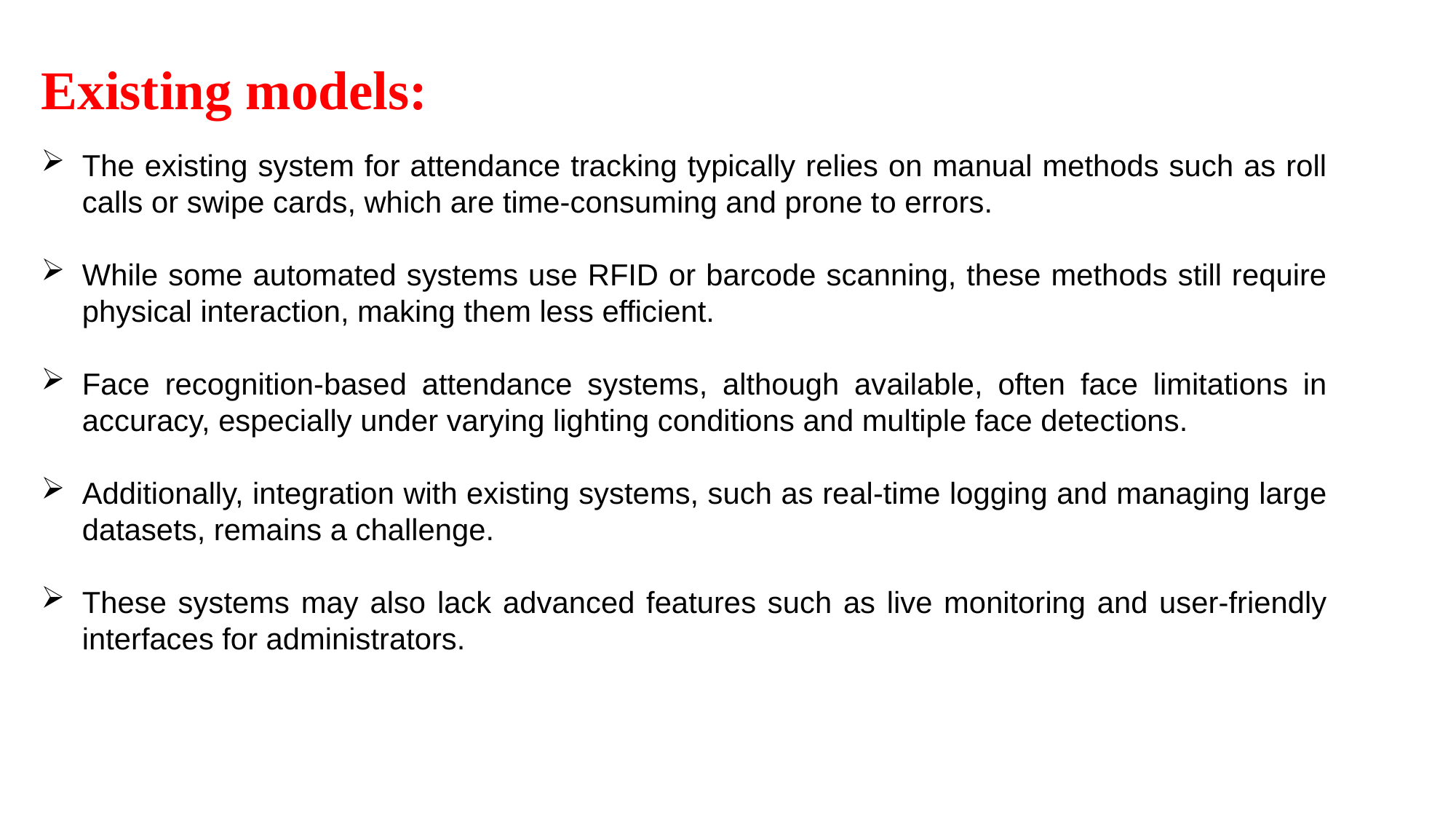

Existing models:

The existing system for attendance tracking typically relies on manual methods such as roll calls or swipe cards, which are time-consuming and prone to errors.

While some automated systems use RFID or barcode scanning, these methods still require physical interaction, making them less efficient.

Face recognition-based attendance systems, although available, often face limitations in accuracy, especially under varying lighting conditions and multiple face detections.

Additionally, integration with existing systems, such as real-time logging and managing large datasets, remains a challenge.

These systems may also lack advanced features such as live monitoring and user-friendly interfaces for administrators.